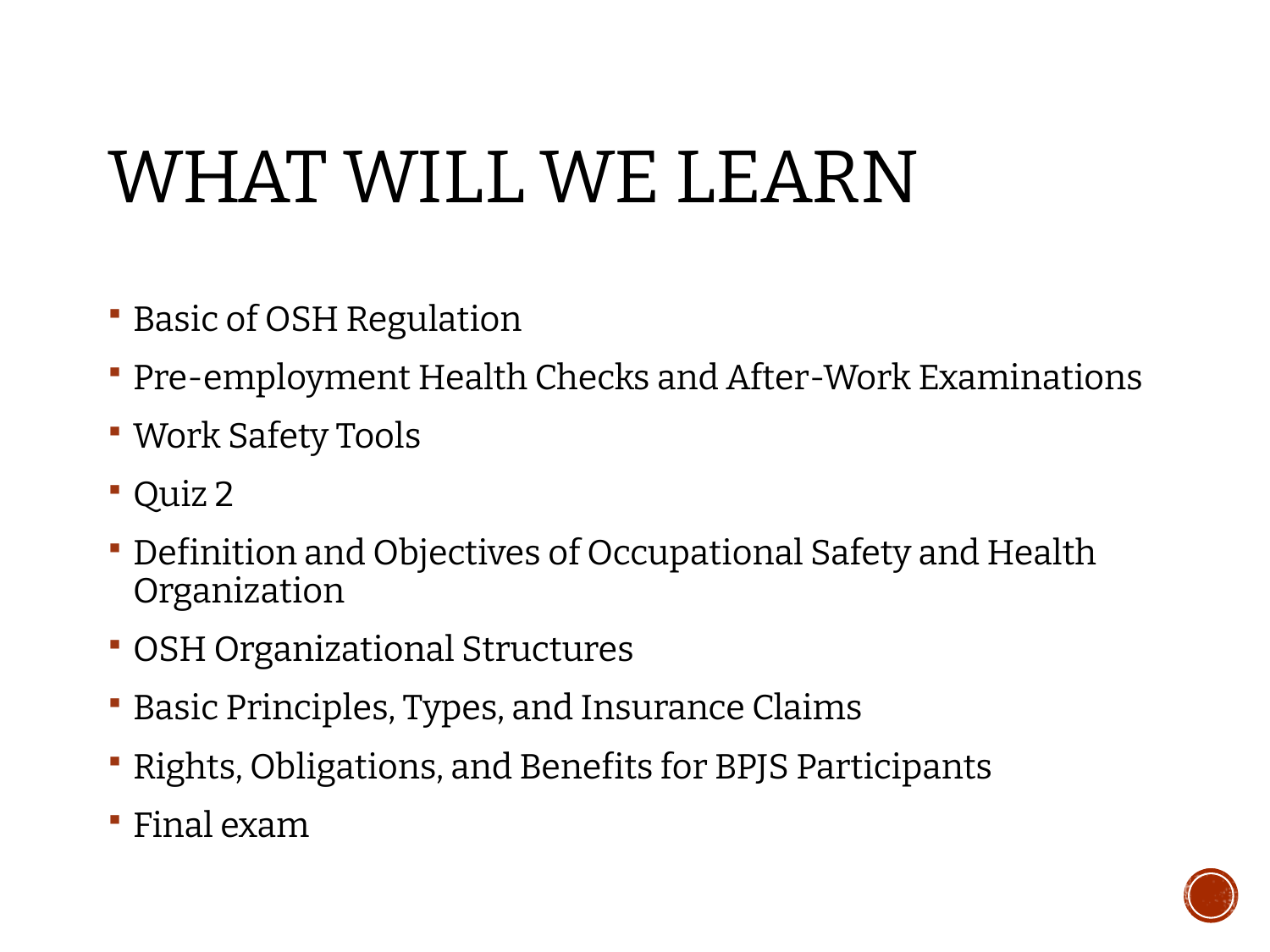

# What will we learn
Basic of OSH Regulation
Pre-employment Health Checks and After-Work Examinations
Work Safety Tools
Quiz 2
Definition and Objectives of Occupational Safety and Health Organization
OSH Organizational Structures
Basic Principles, Types, and Insurance Claims
Rights, Obligations, and Benefits for BPJS Participants
Final exam